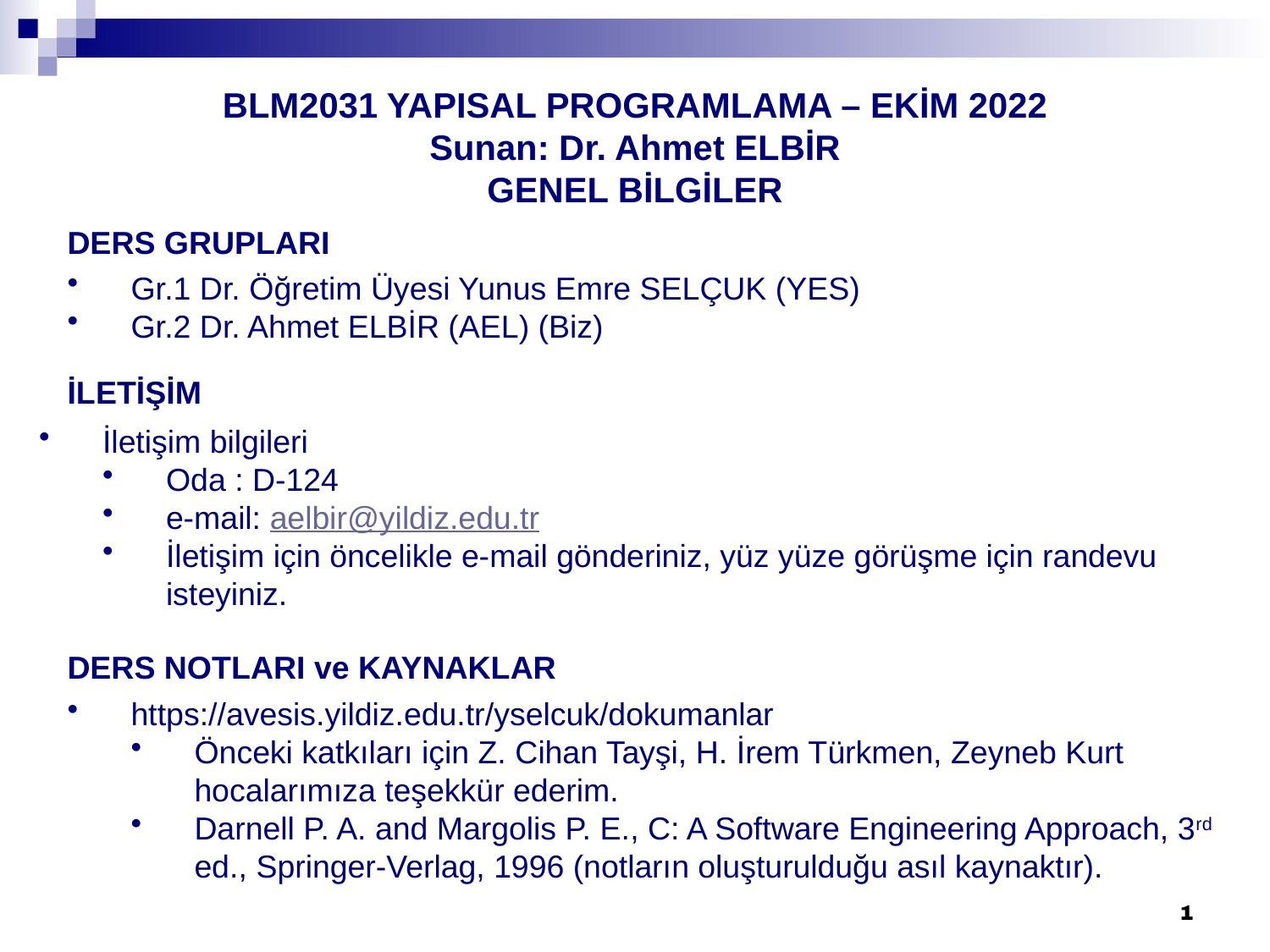

BLM2031 YAPISAL PROGRAMLAMA – EKİM 2022
Sunan: Dr. Ahmet ELBİR
GENEL BİLGİLER
DERS GRUPLARI
Gr.1 Dr. Öğretim Üyesi Yunus Emre SELÇUK (YES)
Gr.2 Dr. Ahmet ELBİR (AEL) (Biz)

İLETİŞİM
İletişim bilgileri
Oda : D-124
e-mail: aelbir@yildiz.edu.tr
İletişim için öncelikle e-mail gönderiniz, yüz yüze görüşme için randevu isteyiniz.
DERS NOTLARI ve KAYNAKLAR
https://avesis.yildiz.edu.tr/yselcuk/dokumanlar
Önceki katkıları için Z. Cihan Tayşi, H. İrem Türkmen, Zeyneb Kurt hocalarımıza teşekkür ederim.
Darnell P. A. and Margolis P. E., C: A Software Engineering Approach, 3rd ed., Springer-Verlag, 1996 (notların oluşturulduğu asıl kaynaktır).
1